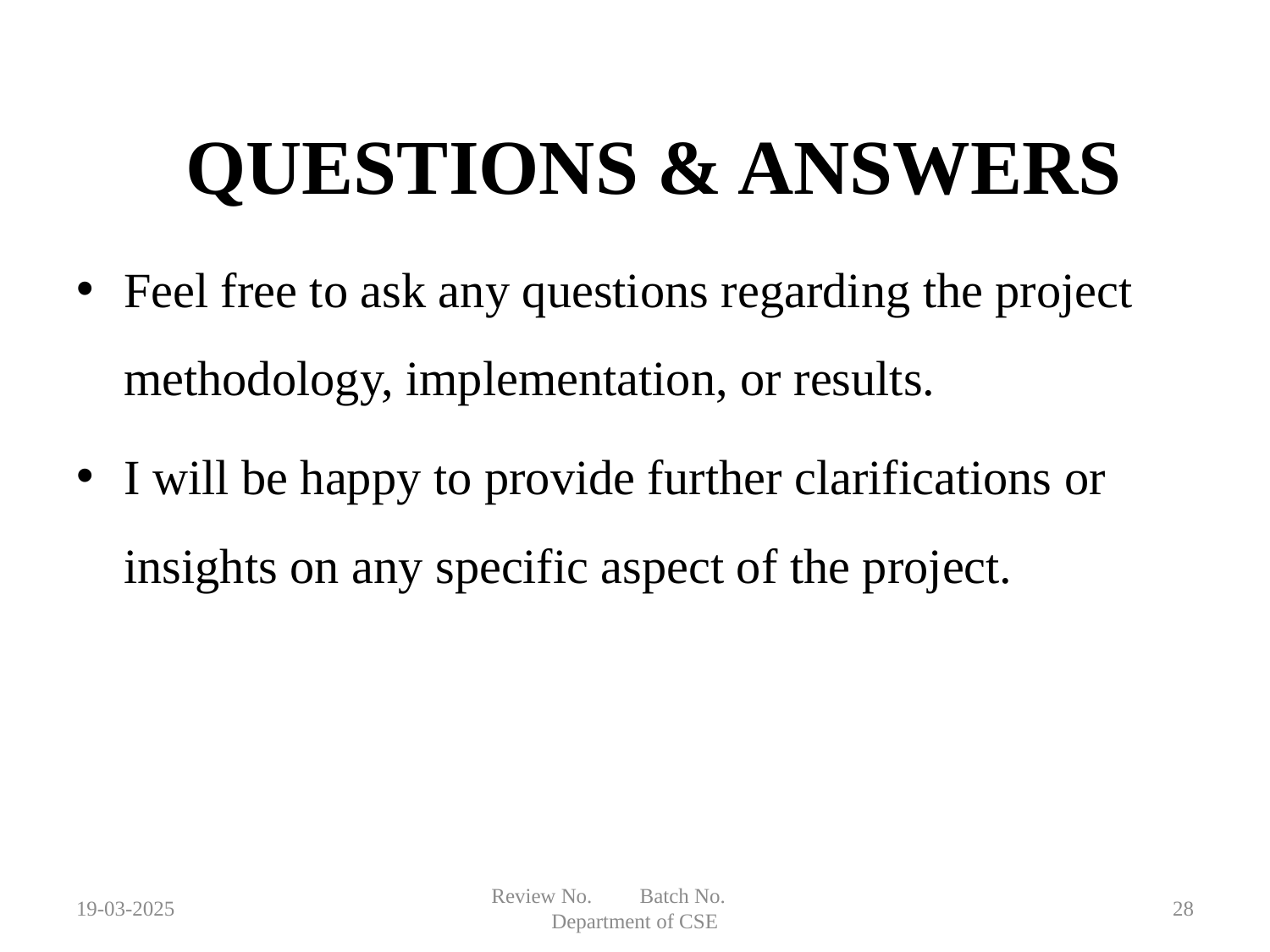

# QUESTIONS & ANSWERS
Feel free to ask any questions regarding the project methodology, implementation, or results.
I will be happy to provide further clarifications or insights on any specific aspect of the project.
19-03-2025
Review No.         Batch No.           Department of CSE
28